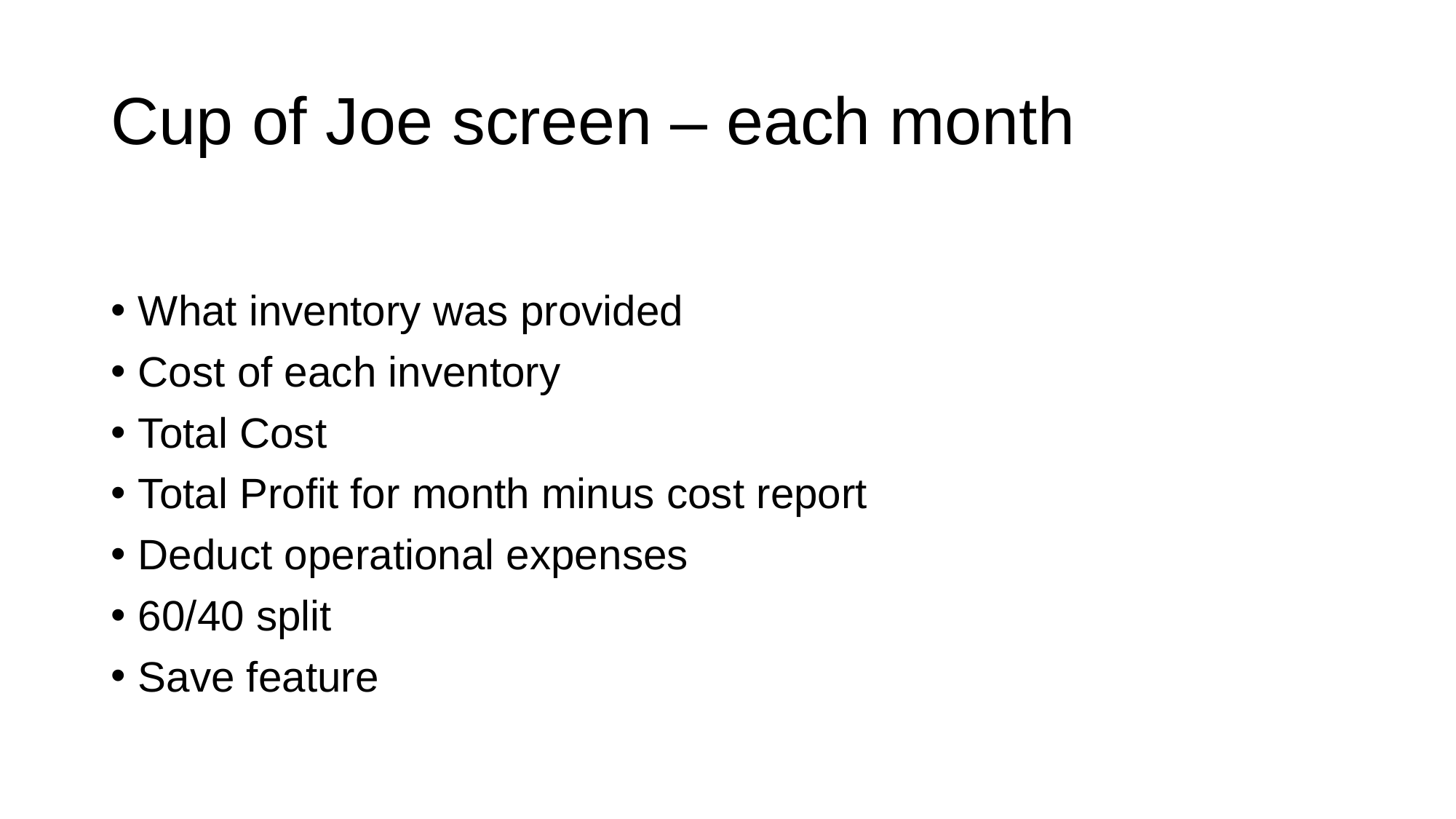

# Cup of Joe screen – each month

What inventory was provided
Cost of each inventory
Total Cost
Total Profit for month minus cost report
Deduct operational expenses
60/40 split
Save feature